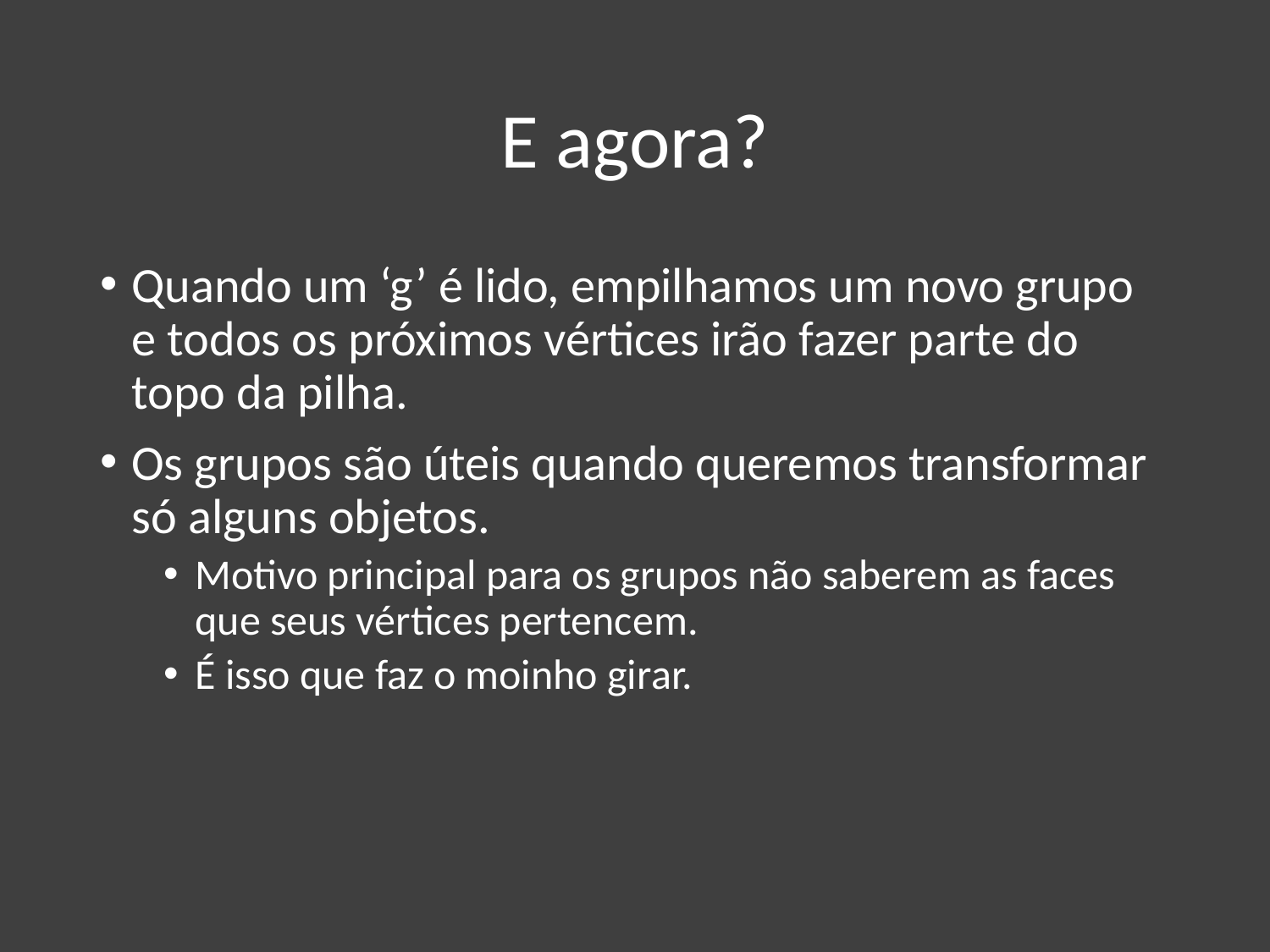

# E agora?
Quando um ‘g’ é lido, empilhamos um novo grupo  e todos os próximos vértices irão fazer parte do topo da pilha.
Os grupos são úteis quando queremos transformar só alguns objetos.
Motivo principal para os grupos não saberem as faces que seus vértices pertencem.
É isso que faz o moinho girar.